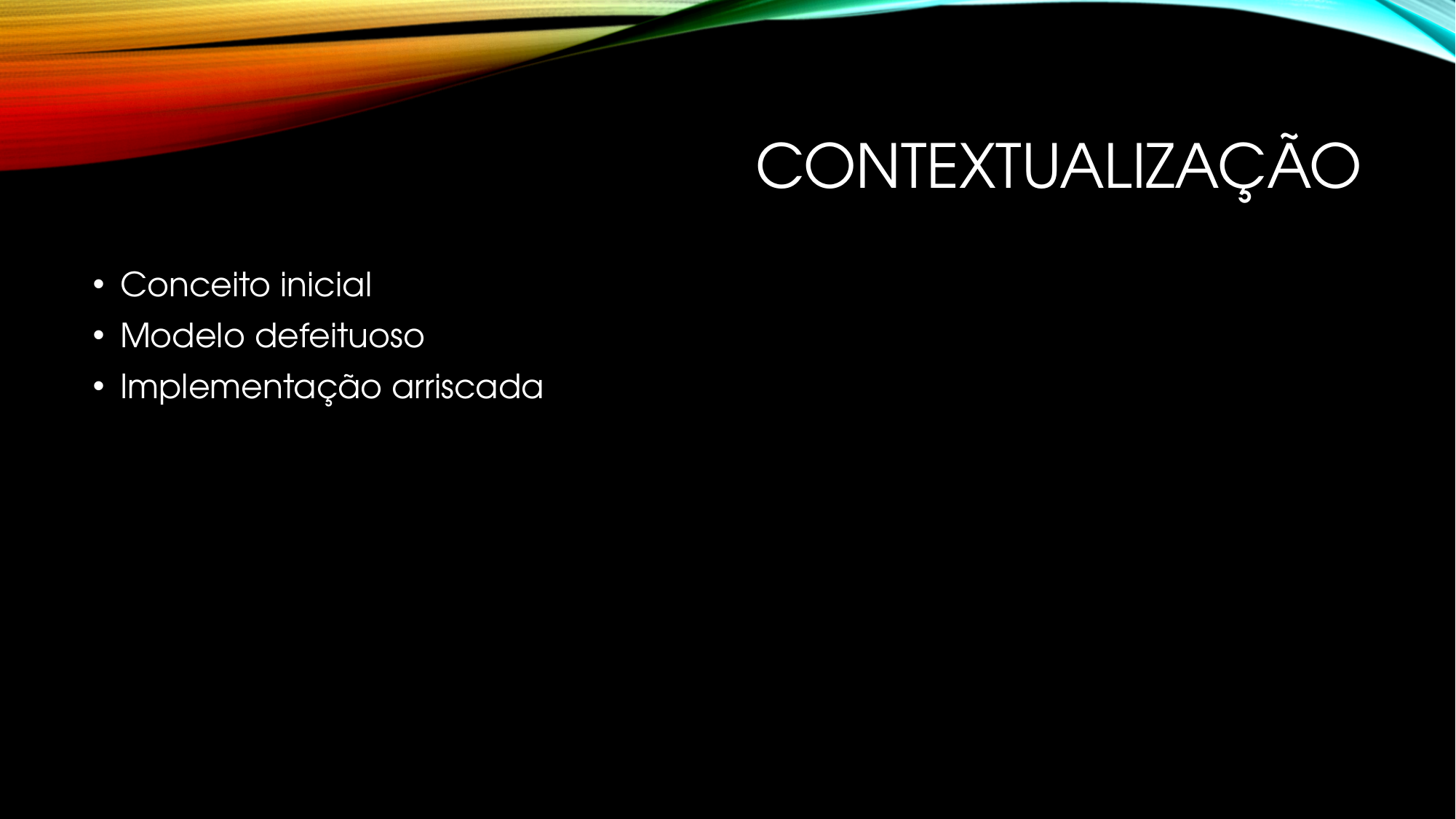

# CONTEXTUALIZAÇÃO
Conceito inicial
Modelo defeituoso
Implementação arriscada